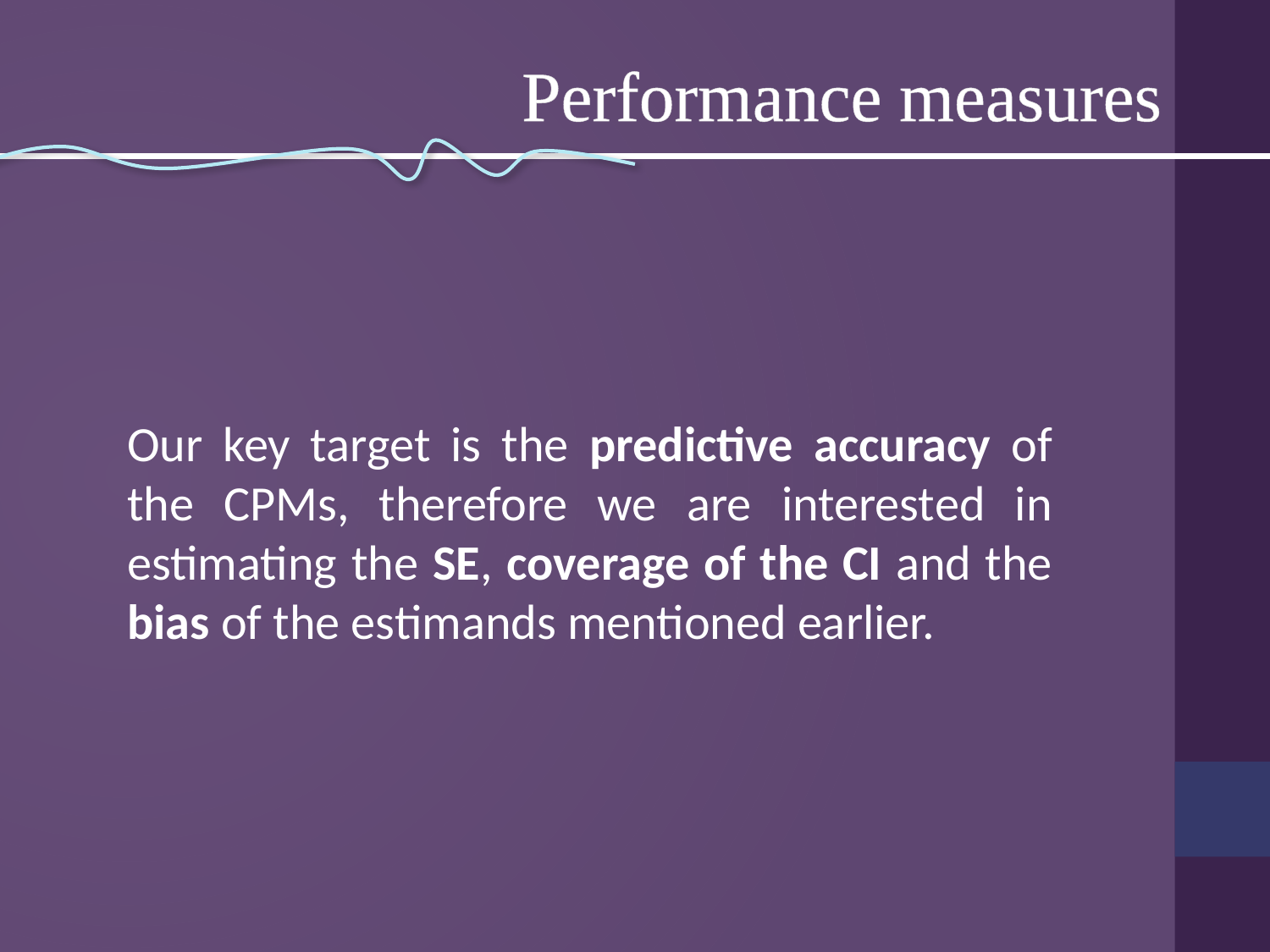

Performance measures

Our key target is the predictive accuracy of the CPMs, therefore we are interested in estimating the SE, coverage of the CI and the bias of the estimands mentioned earlier.